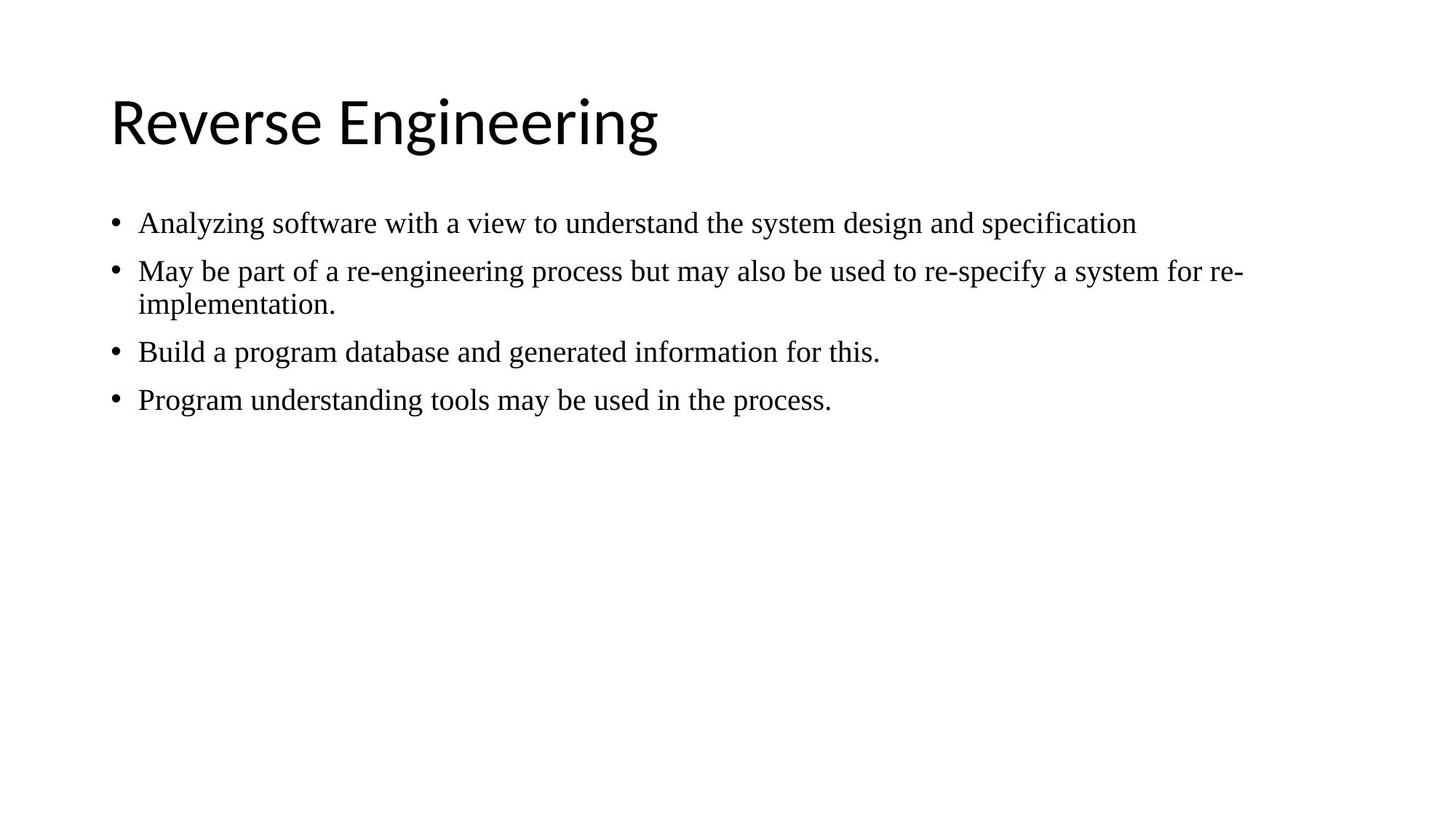

# Reverse Engineering
Analyzing software with a view to understand the system design and specification
May be part of a re-engineering process but may also be used to re-specify a system for re-implementation.
Build a program database and generated information for this.
Program understanding tools may be used in the process.